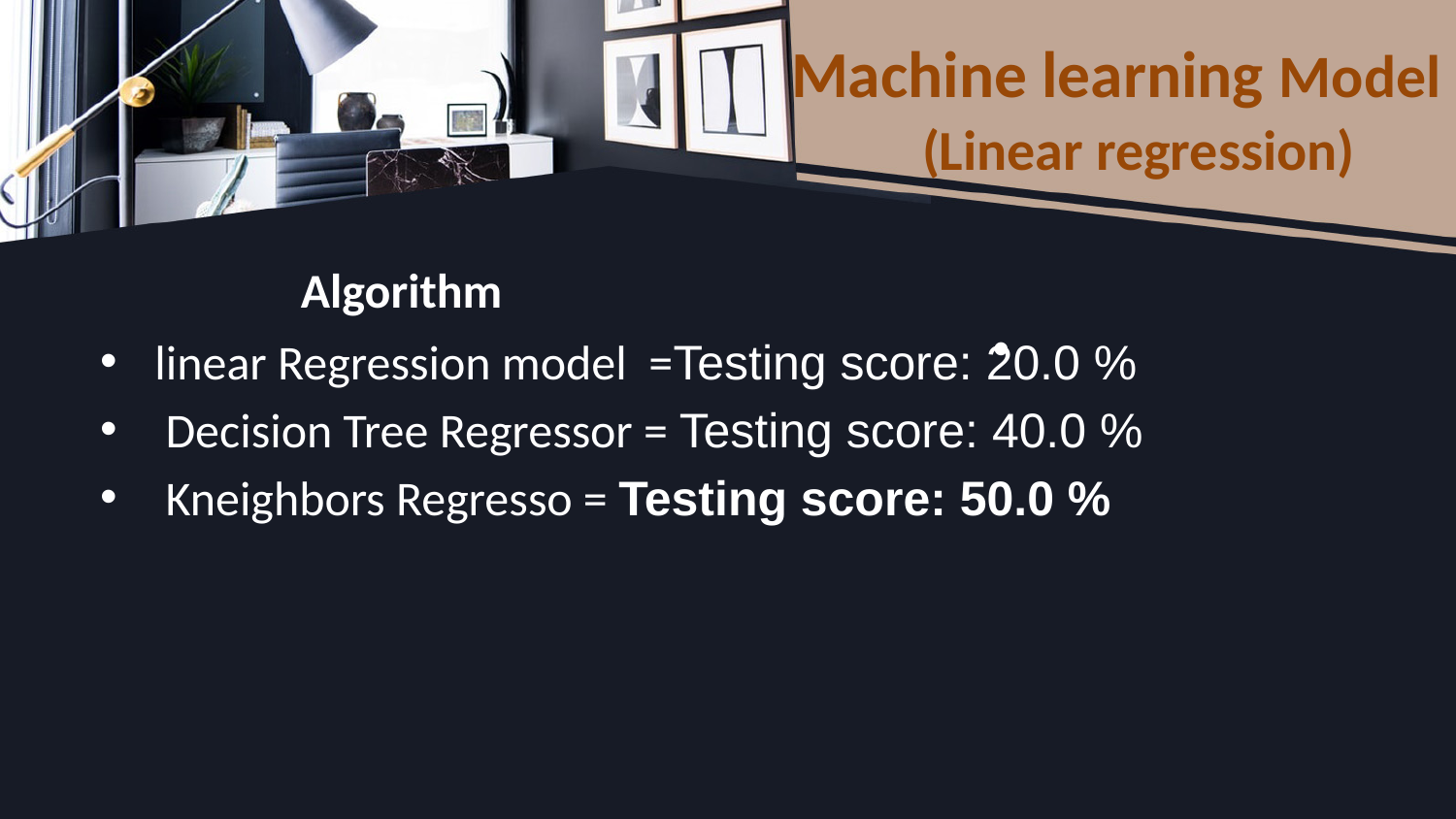

# Machine learning Model   	(Linear regression)
Algorithm

linear Regression model  =Testing score: 20.0 %
 Decision Tree Regressor = Testing score: 40.0 %
 Kneighbors Regresso = Testing score: 50.0 %